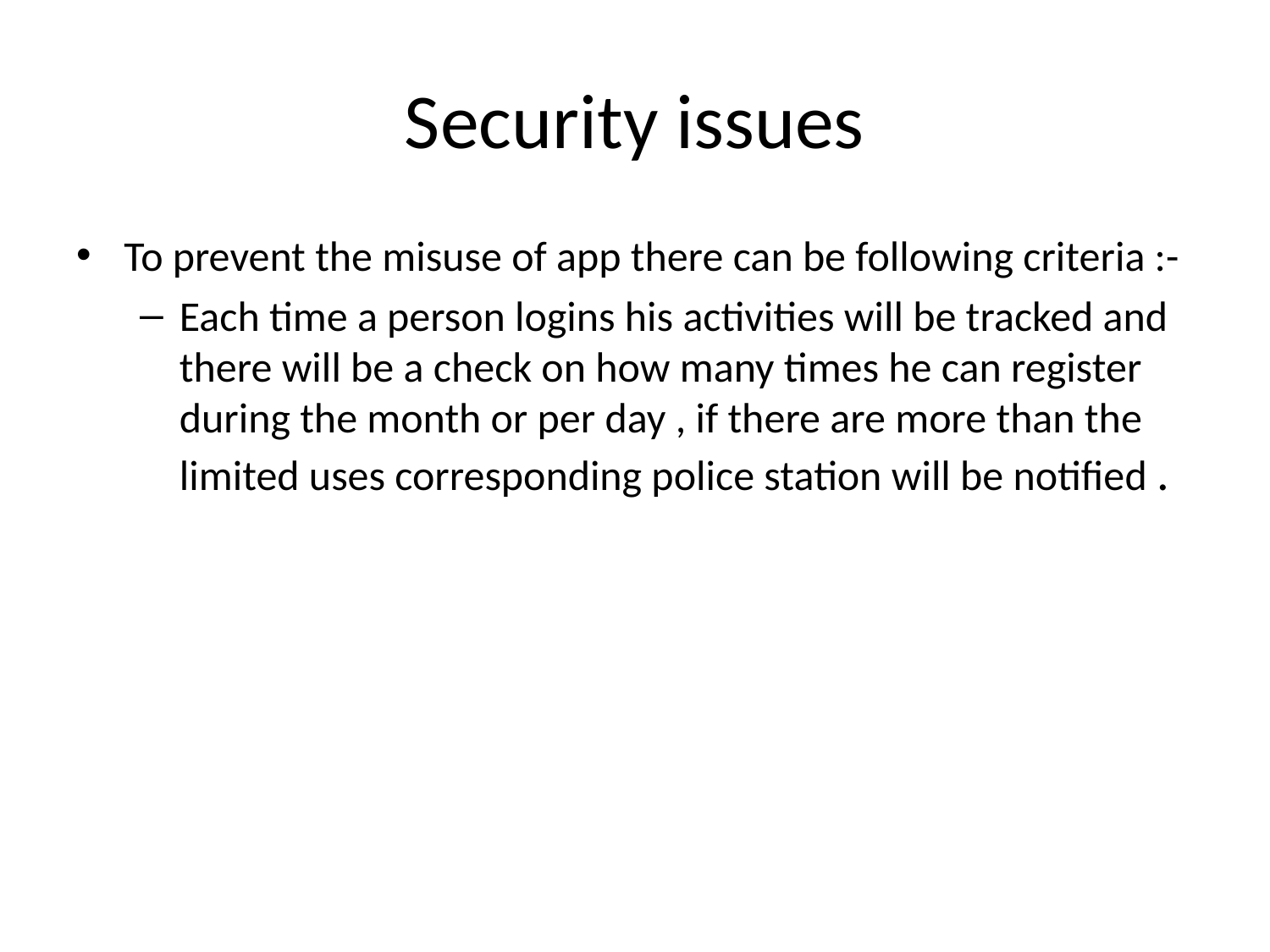

# Security issues
To prevent the misuse of app there can be following criteria :-
Each time a person logins his activities will be tracked and there will be a check on how many times he can register during the month or per day , if there are more than the limited uses corresponding police station will be notified .